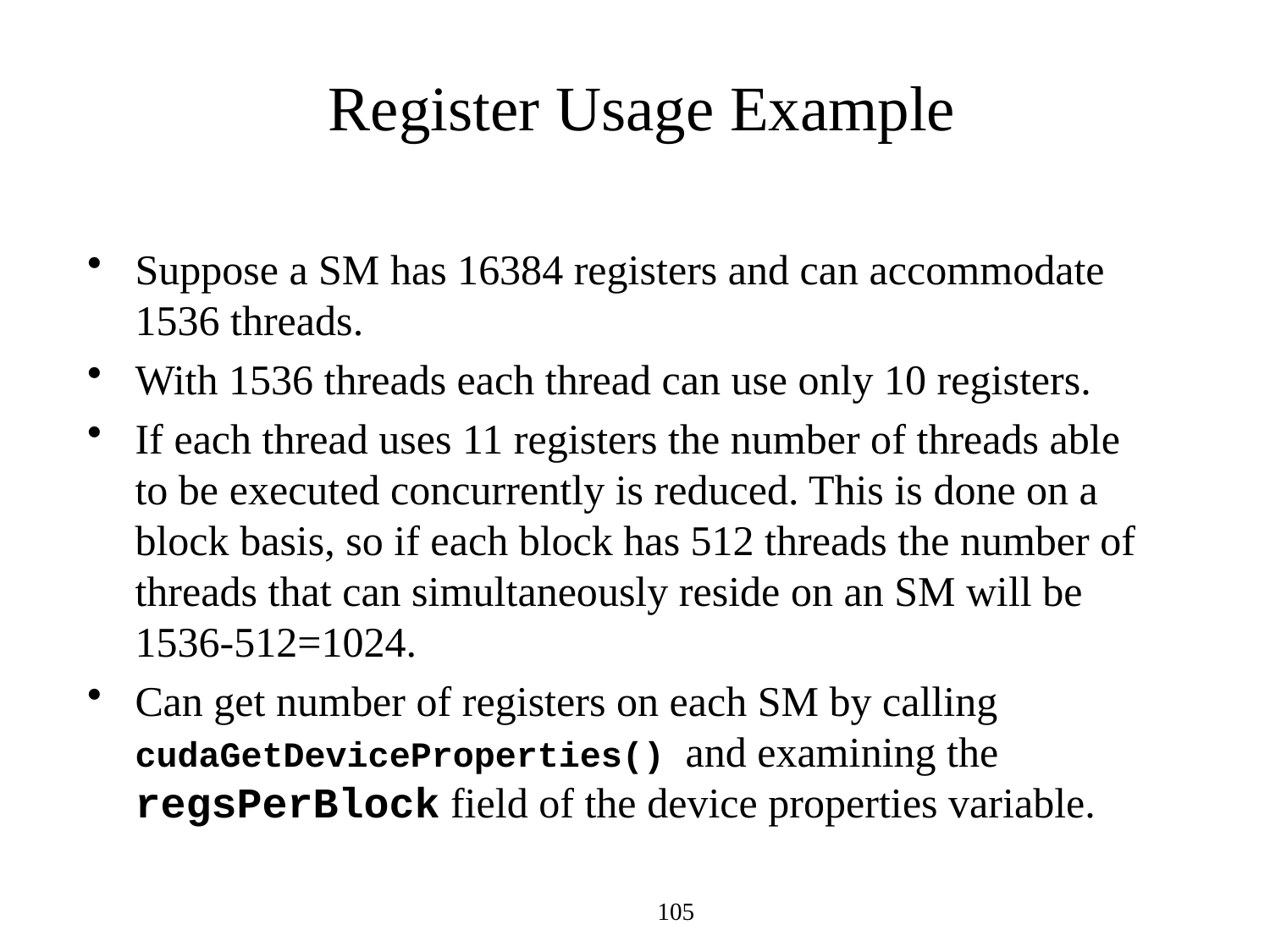

# Register Usage Example
Suppose a SM has 16384 registers and can accommodate 1536 threads.
With 1536 threads each thread can use only 10 registers.
If each thread uses 11 registers the number of threads able to be executed concurrently is reduced. This is done on a block basis, so if each block has 512 threads the number of threads that can simultaneously reside on an SM will be 1536-512=1024.
Can get number of registers on each SM by calling cudaGetDeviceProperties() and examining the regsPerBlock field of the device properties variable.
105